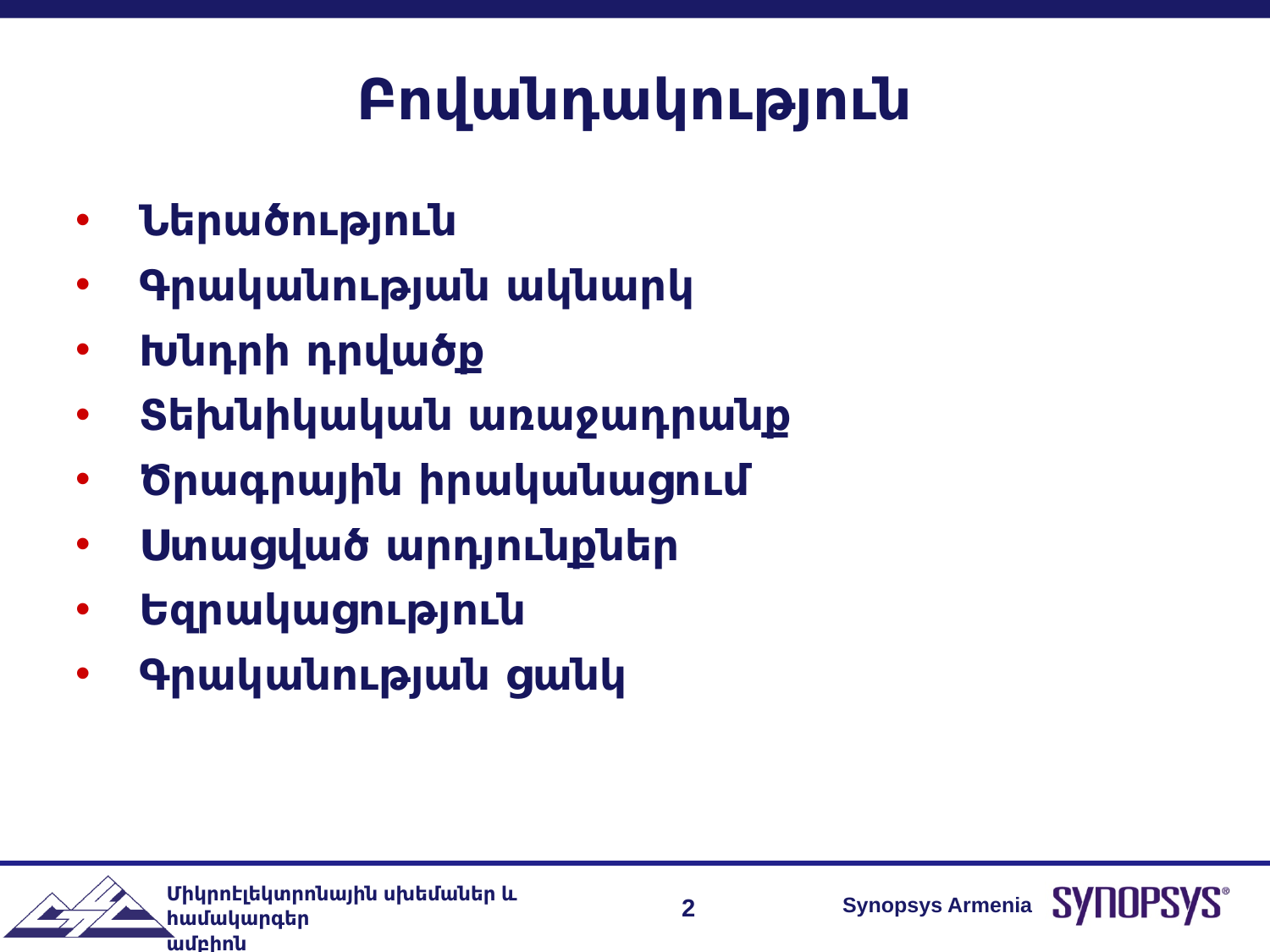

# Բովանդակություն
Ներածություն
Գրականության ակնարկ
Խնդրի դրվածք
Տեխնիկական առաջադրանք
Ծրագրային իրականացում
Ստացված արդյունքներ
Եզրակացություն
Գրականության ցանկ